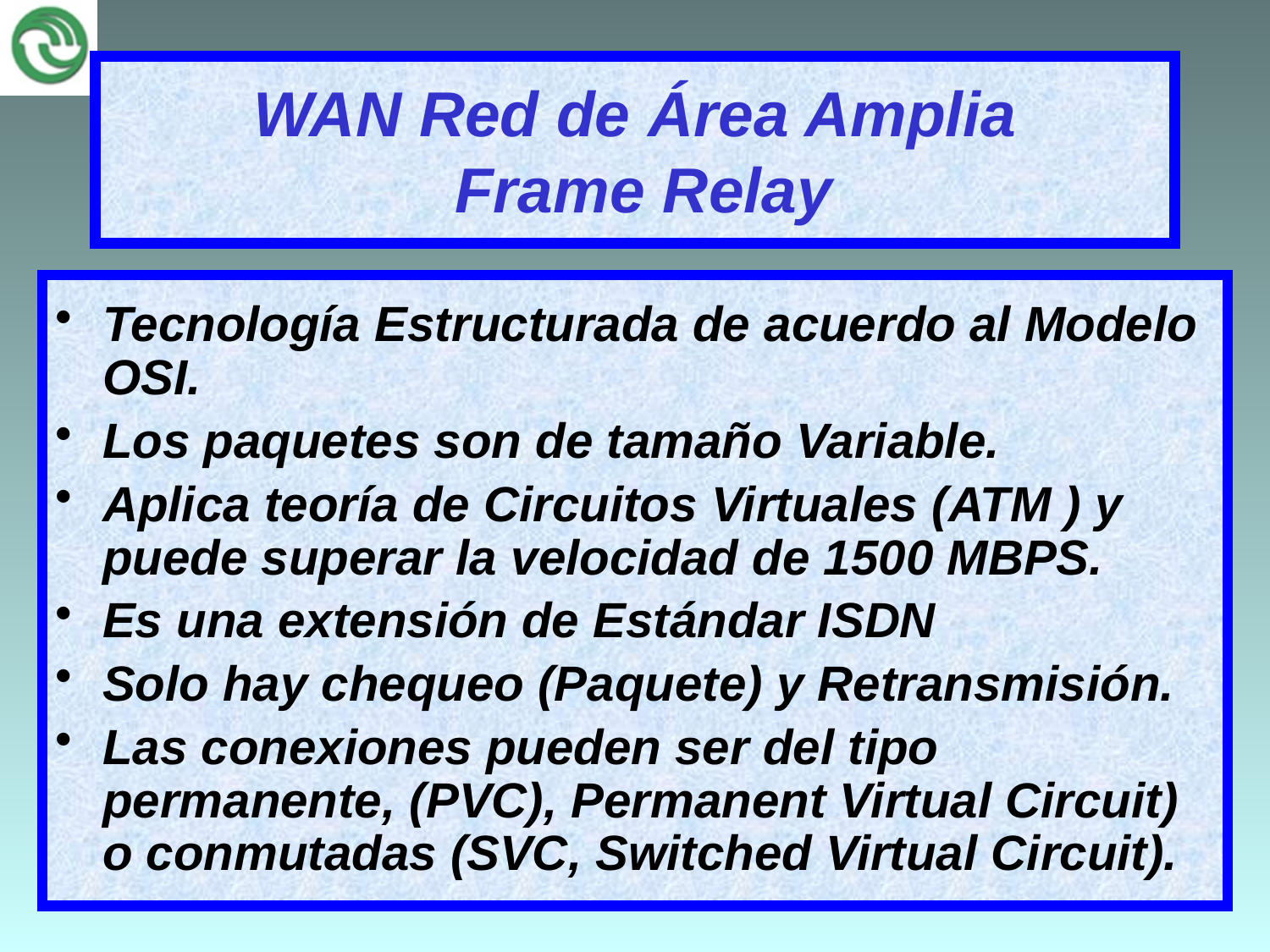

# WAN Red de Área Amplia Frame Relay
Tecnología Estructurada de acuerdo al Modelo OSI.
Los paquetes son de tamaño Variable.
Aplica teoría de Circuitos Virtuales (ATM ) y puede superar la velocidad de 1500 MBPS.
Es una extensión de Estándar ISDN
Solo hay chequeo (Paquete) y Retransmisión.
Las conexiones pueden ser del tipo permanente, (PVC), Permanent Virtual Circuit) o conmutadas (SVC, Switched Virtual Circuit).
15